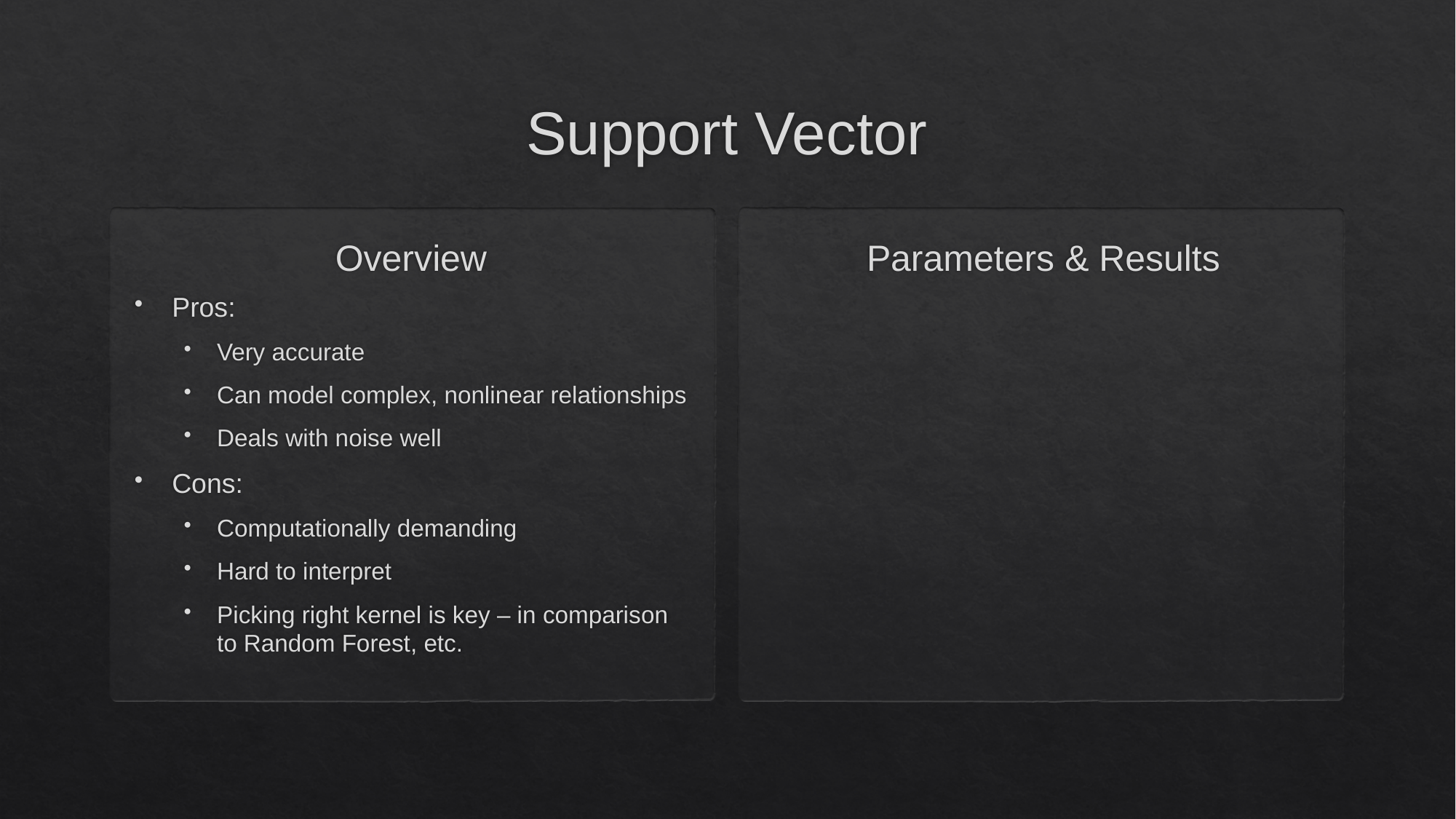

# Support Vector
Overview
Parameters & Results
Pros:
Very accurate
Can model complex, nonlinear relationships
Deals with noise well
Cons:
Computationally demanding
Hard to interpret
Picking right kernel is key – in comparison to Random Forest, etc.